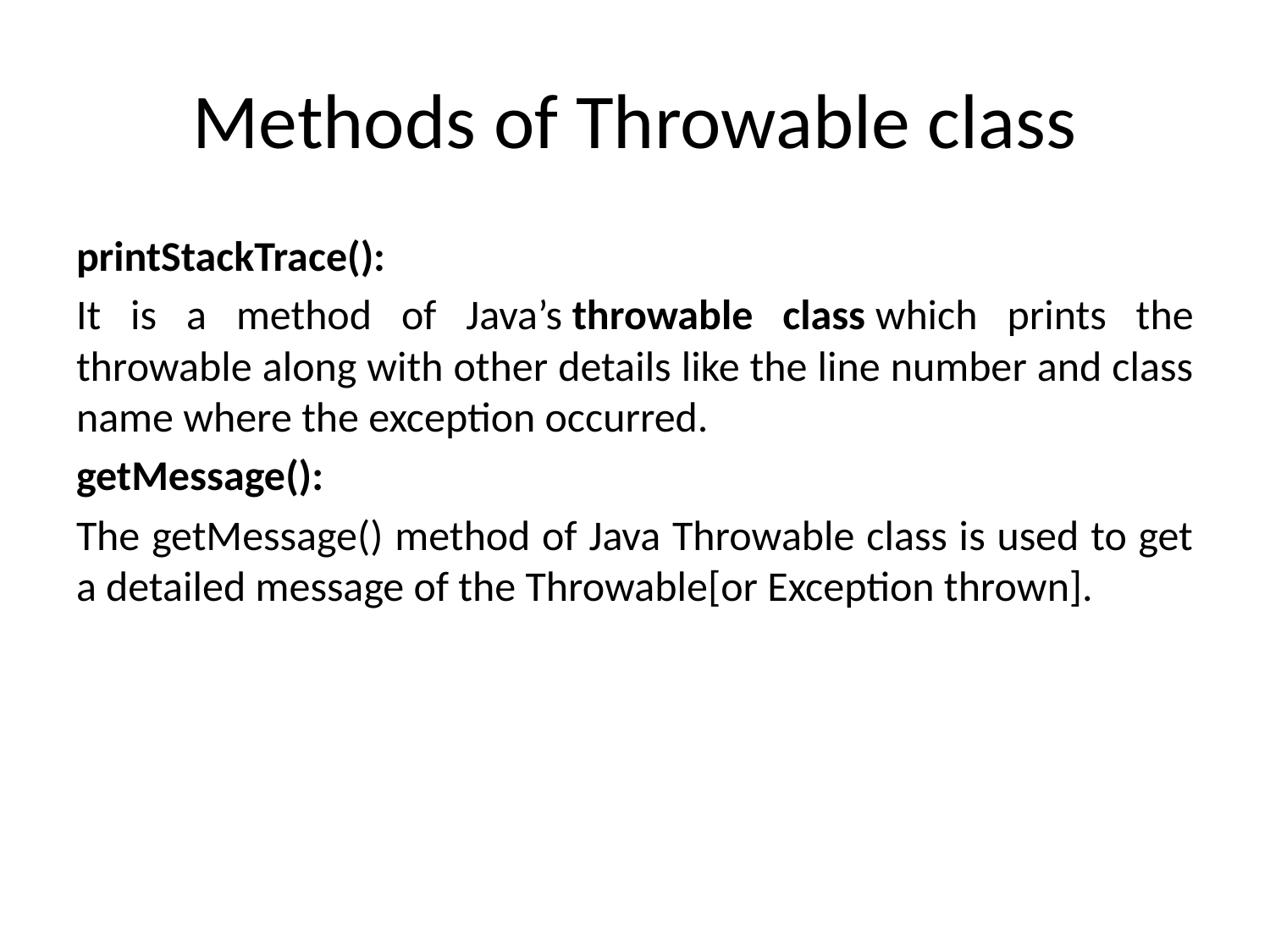

# Methods of Throwable class
printStackTrace():
It is a method of Java’s throwable class which prints the throwable along with other details like the line number and class name where the exception occurred.
getMessage():
The getMessage() method of Java Throwable class is used to get a detailed message of the Throwable[or Exception thrown].